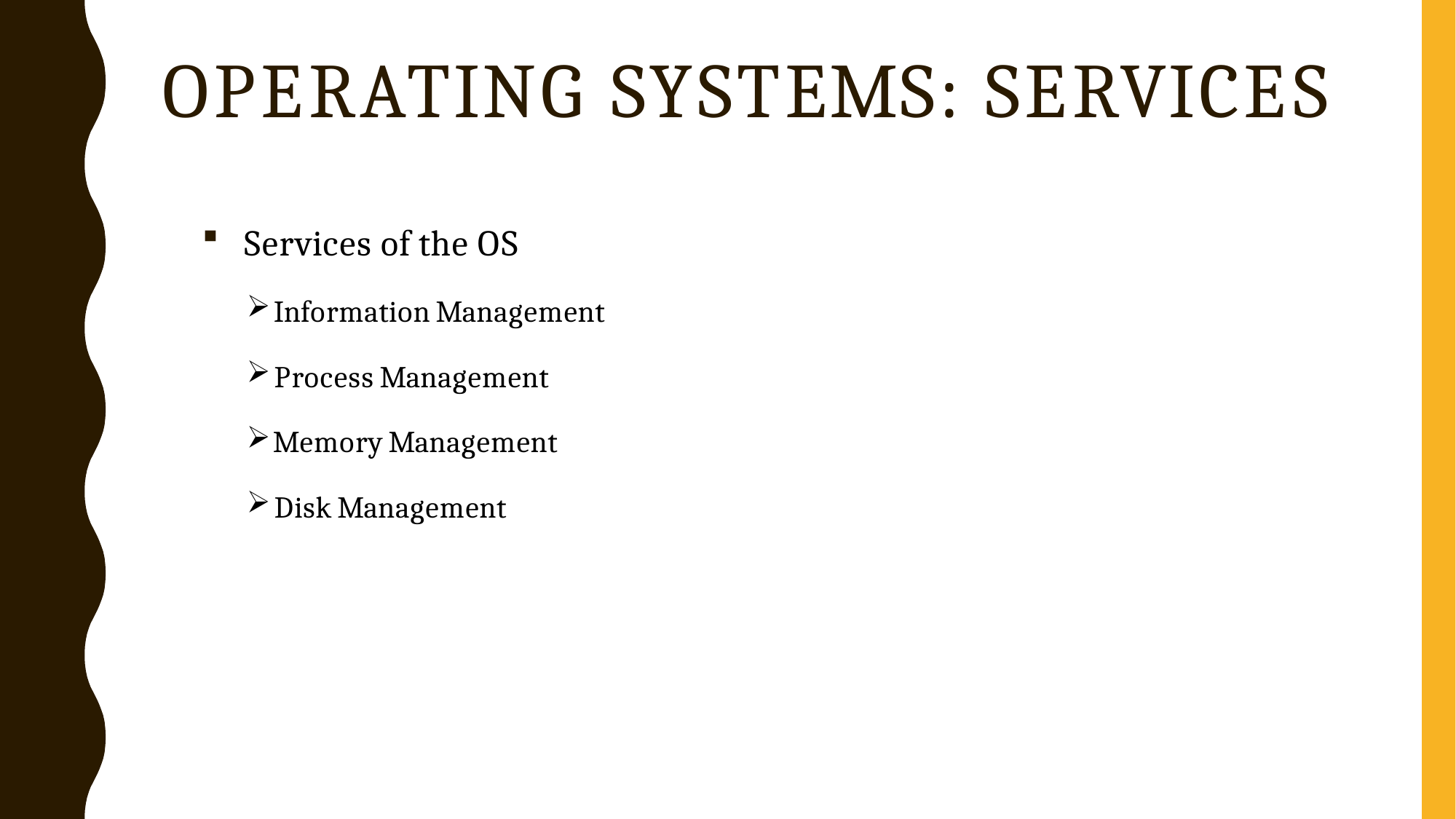

# Operating Systems: Services
Services of the OS
Information Management
Process Management
Memory Management
Disk Management